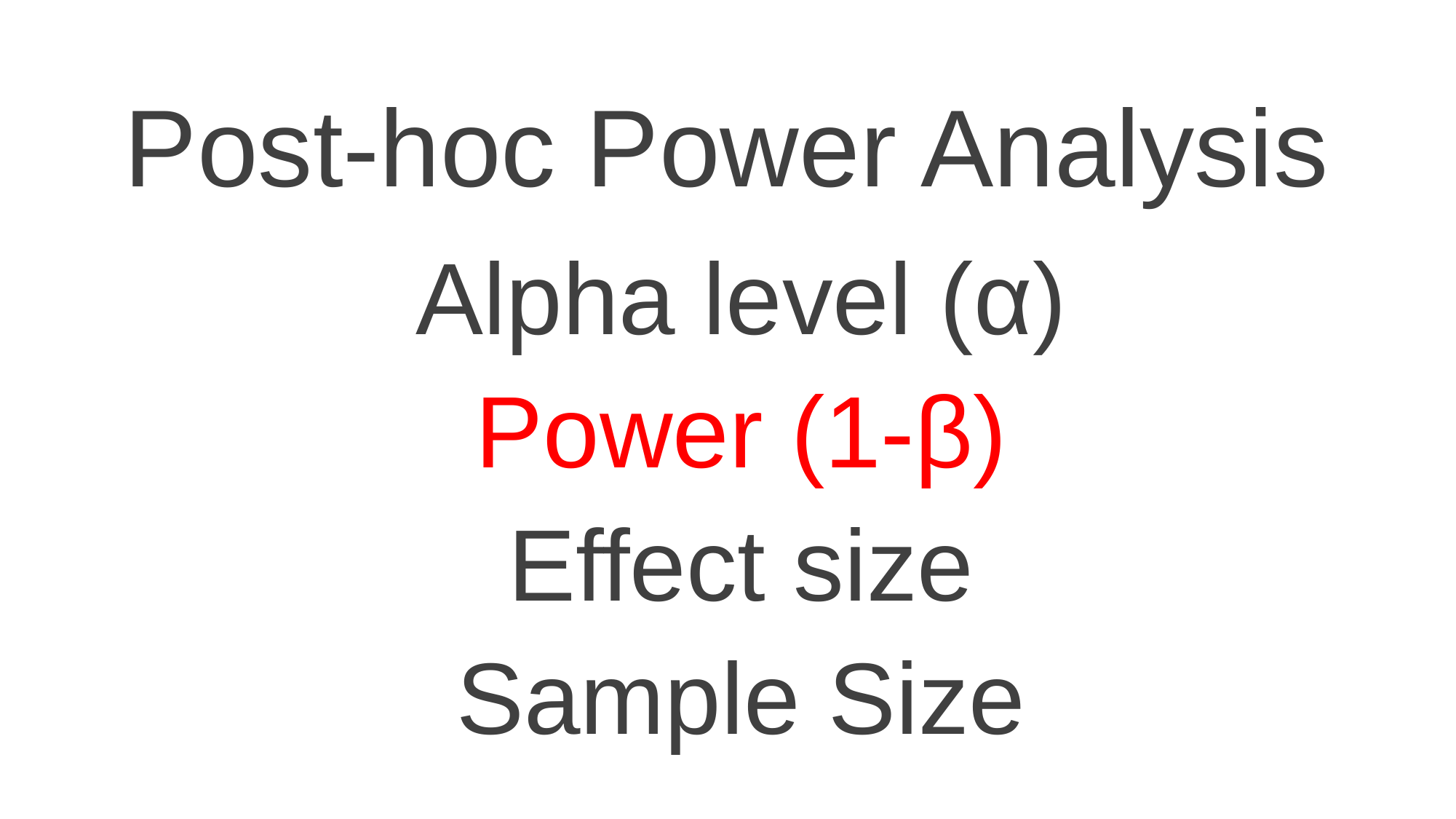

Post-hoc Power Analysis
Alpha level (α)
Power (1-β)
Effect size
Sample Size